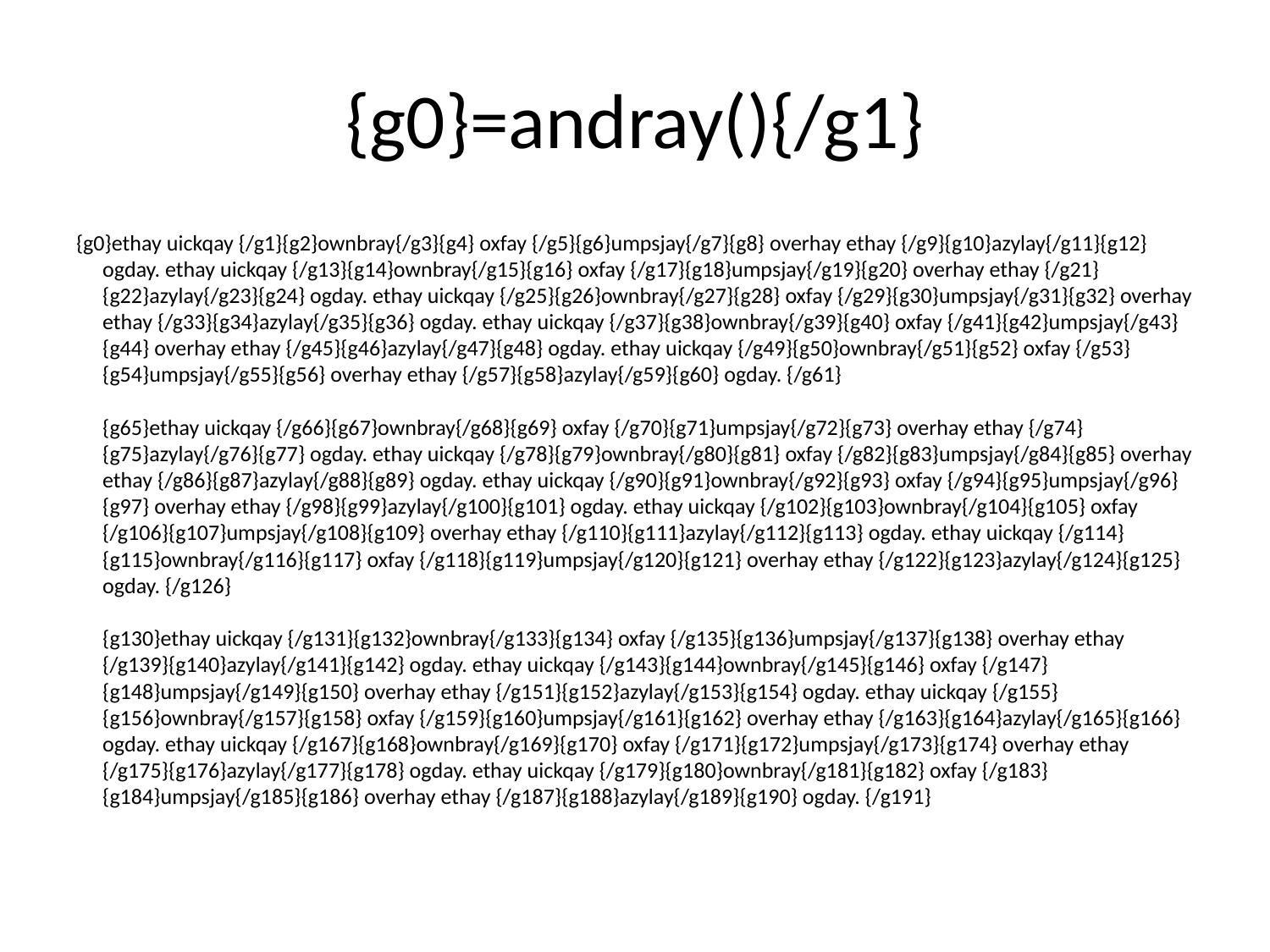

# {g0}=andray(){/g1}
{g0}ethay uickqay {/g1}{g2}ownbray{/g3}{g4} oxfay {/g5}{g6}umpsjay{/g7}{g8} overhay ethay {/g9}{g10}azylay{/g11}{g12} ogday. ethay uickqay {/g13}{g14}ownbray{/g15}{g16} oxfay {/g17}{g18}umpsjay{/g19}{g20} overhay ethay {/g21}{g22}azylay{/g23}{g24} ogday. ethay uickqay {/g25}{g26}ownbray{/g27}{g28} oxfay {/g29}{g30}umpsjay{/g31}{g32} overhay ethay {/g33}{g34}azylay{/g35}{g36} ogday. ethay uickqay {/g37}{g38}ownbray{/g39}{g40} oxfay {/g41}{g42}umpsjay{/g43}{g44} overhay ethay {/g45}{g46}azylay{/g47}{g48} ogday. ethay uickqay {/g49}{g50}ownbray{/g51}{g52} oxfay {/g53}{g54}umpsjay{/g55}{g56} overhay ethay {/g57}{g58}azylay{/g59}{g60} ogday. {/g61}
{g65}ethay uickqay {/g66}{g67}ownbray{/g68}{g69} oxfay {/g70}{g71}umpsjay{/g72}{g73} overhay ethay {/g74}{g75}azylay{/g76}{g77} ogday. ethay uickqay {/g78}{g79}ownbray{/g80}{g81} oxfay {/g82}{g83}umpsjay{/g84}{g85} overhay ethay {/g86}{g87}azylay{/g88}{g89} ogday. ethay uickqay {/g90}{g91}ownbray{/g92}{g93} oxfay {/g94}{g95}umpsjay{/g96}{g97} overhay ethay {/g98}{g99}azylay{/g100}{g101} ogday. ethay uickqay {/g102}{g103}ownbray{/g104}{g105} oxfay {/g106}{g107}umpsjay{/g108}{g109} overhay ethay {/g110}{g111}azylay{/g112}{g113} ogday. ethay uickqay {/g114}{g115}ownbray{/g116}{g117} oxfay {/g118}{g119}umpsjay{/g120}{g121} overhay ethay {/g122}{g123}azylay{/g124}{g125} ogday. {/g126}
{g130}ethay uickqay {/g131}{g132}ownbray{/g133}{g134} oxfay {/g135}{g136}umpsjay{/g137}{g138} overhay ethay {/g139}{g140}azylay{/g141}{g142} ogday. ethay uickqay {/g143}{g144}ownbray{/g145}{g146} oxfay {/g147}{g148}umpsjay{/g149}{g150} overhay ethay {/g151}{g152}azylay{/g153}{g154} ogday. ethay uickqay {/g155}{g156}ownbray{/g157}{g158} oxfay {/g159}{g160}umpsjay{/g161}{g162} overhay ethay {/g163}{g164}azylay{/g165}{g166} ogday. ethay uickqay {/g167}{g168}ownbray{/g169}{g170} oxfay {/g171}{g172}umpsjay{/g173}{g174} overhay ethay {/g175}{g176}azylay{/g177}{g178} ogday. ethay uickqay {/g179}{g180}ownbray{/g181}{g182} oxfay {/g183}{g184}umpsjay{/g185}{g186} overhay ethay {/g187}{g188}azylay{/g189}{g190} ogday. {/g191}